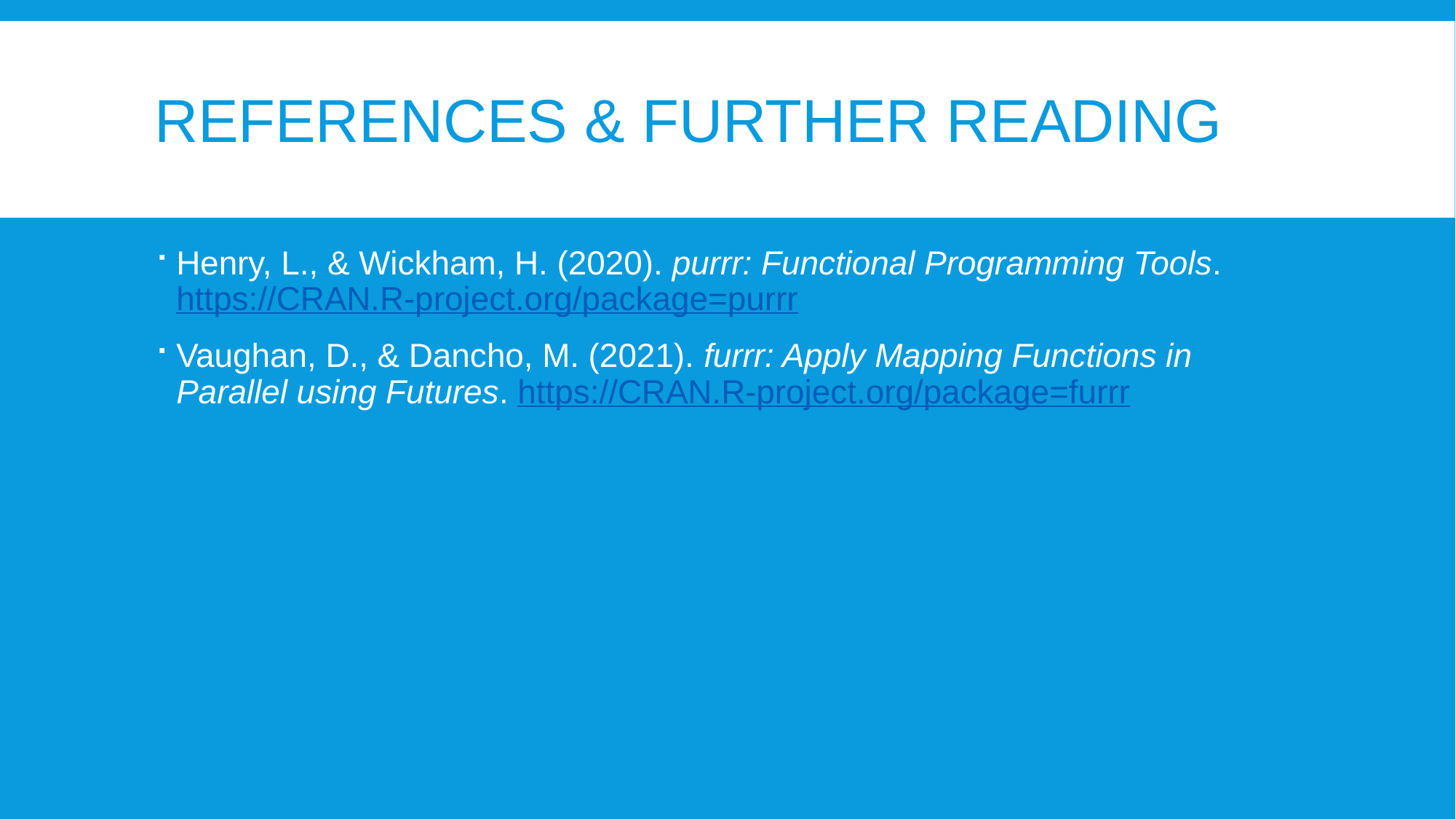

# References & Further Reading
Henry, L., & Wickham, H. (2020). purrr: Functional Programming Tools. https://CRAN.R-project.org/package=purrr
Vaughan, D., & Dancho, M. (2021). furrr: Apply Mapping Functions in Parallel using Futures. https://CRAN.R-project.org/package=furrr